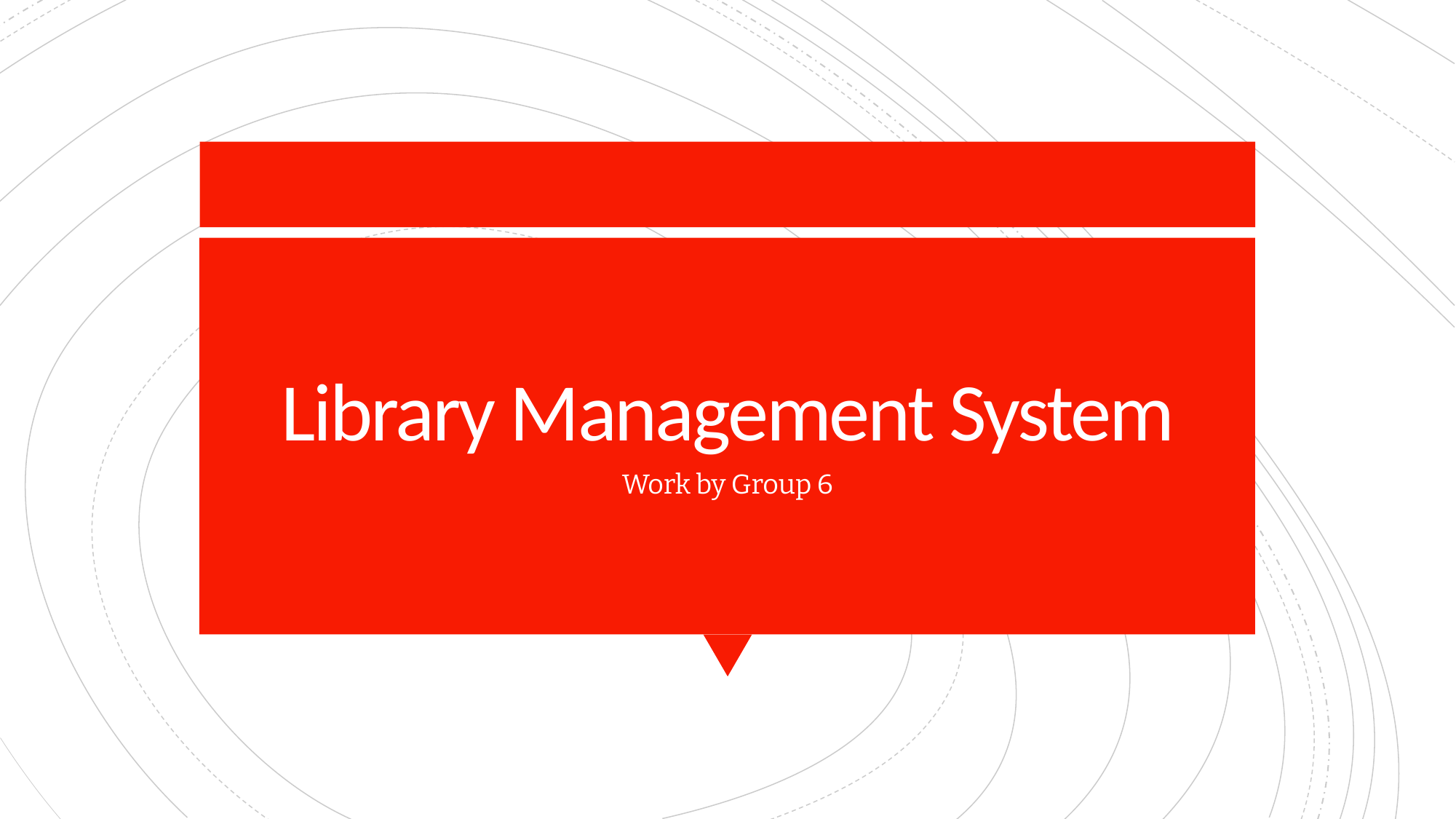

# Library Management System
Work by Group 6